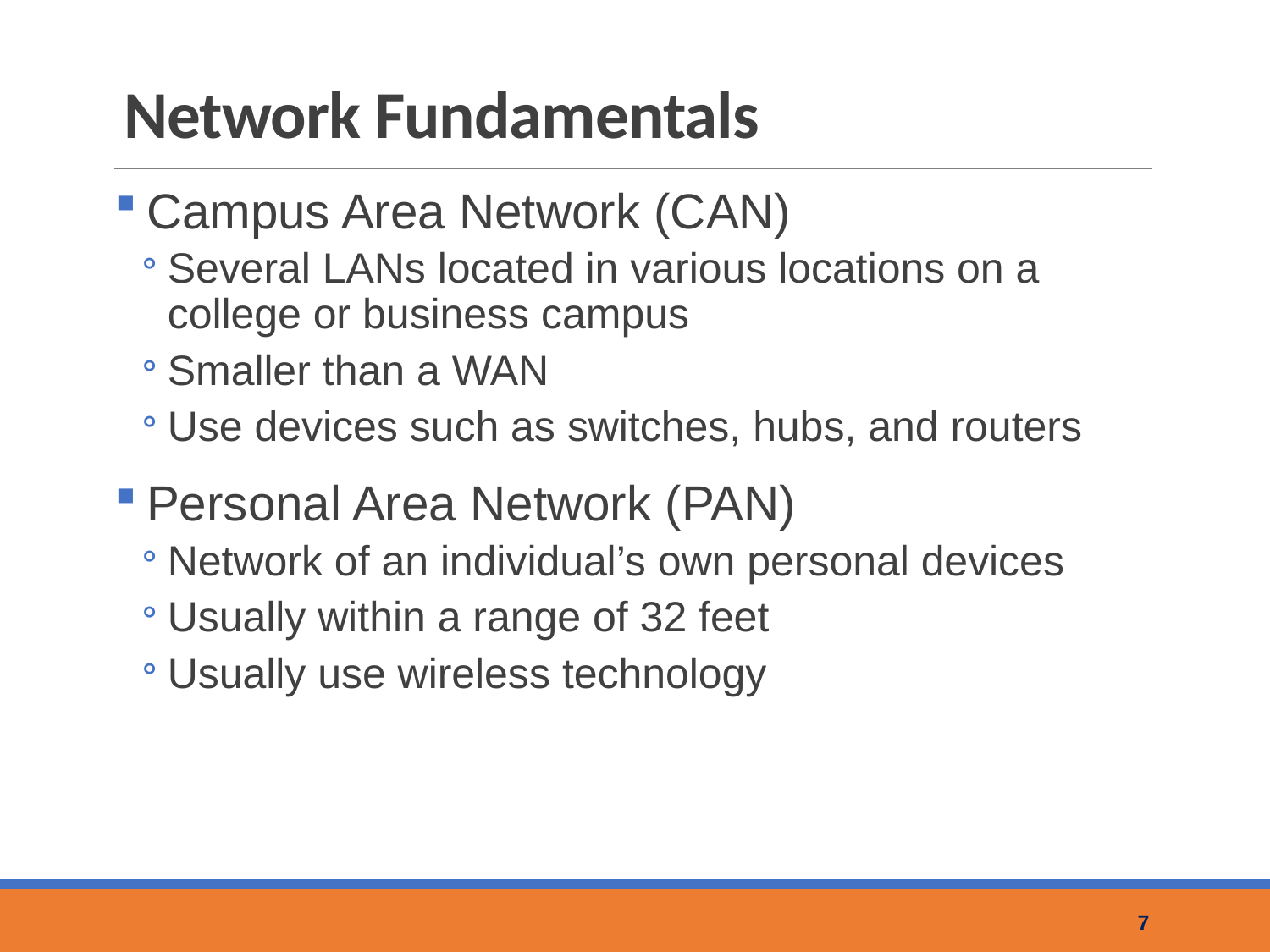

# Network Fundamentals
Campus Area Network (CAN)
Several LANs located in various locations on a college or business campus
Smaller than a WAN
Use devices such as switches, hubs, and routers
Personal Area Network (PAN)
Network of an individual’s own personal devices
Usually within a range of 32 feet
Usually use wireless technology

7